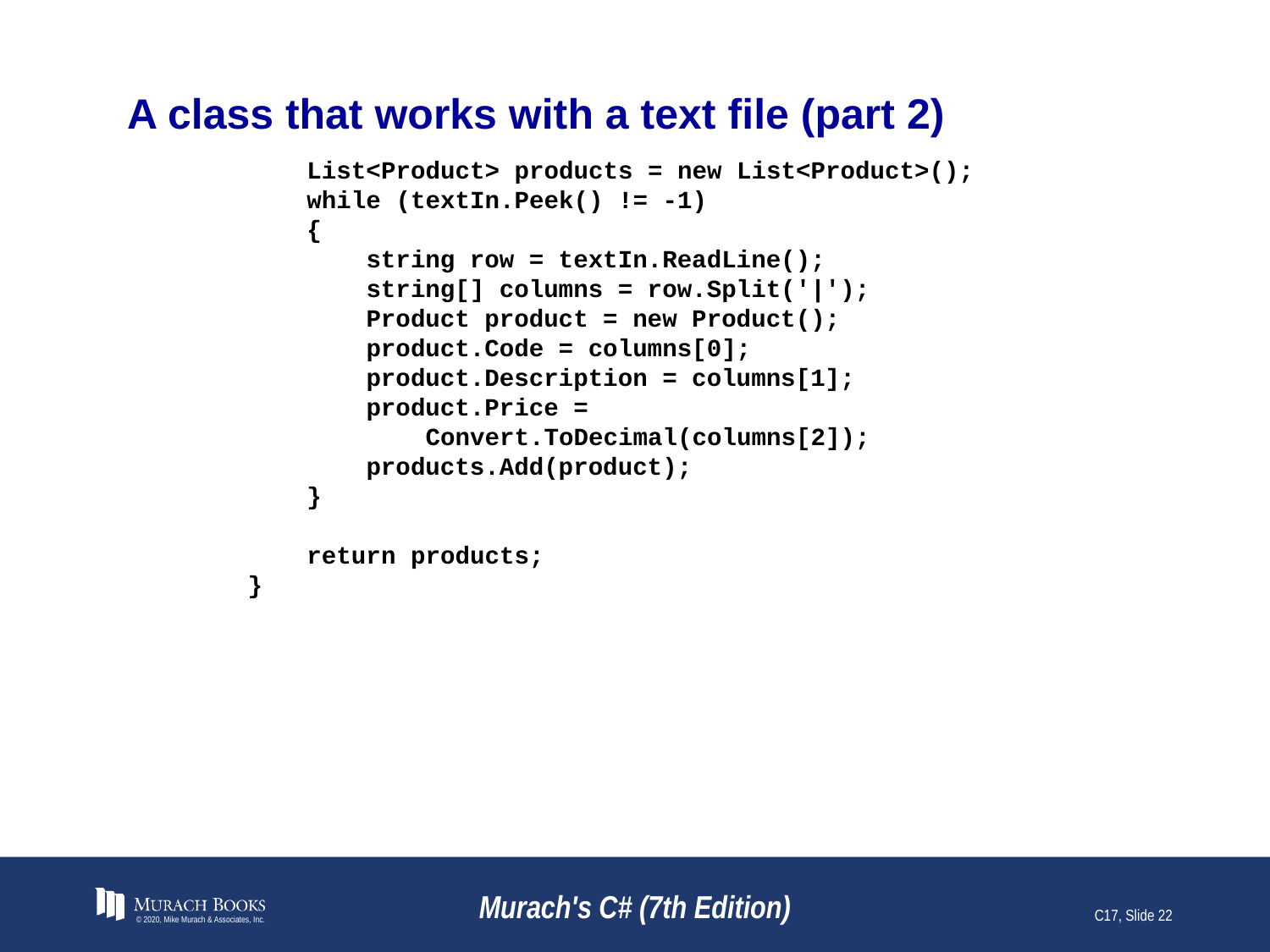

# A class that works with a text file (part 2)
            List<Product> products = new List<Product>();
            while (textIn.Peek() != -1)
            {
                string row = textIn.ReadLine();
                string[] columns = row.Split('|');
                Product product = new Product();
                product.Code = columns[0];
                product.Description = columns[1];
                product.Price =
                    Convert.ToDecimal(columns[2]);
                products.Add(product);
            }

            return products;
        }

© 2020, Mike Murach & Associates, Inc.
Murach's C# (7th Edition)

C17, Slide 22